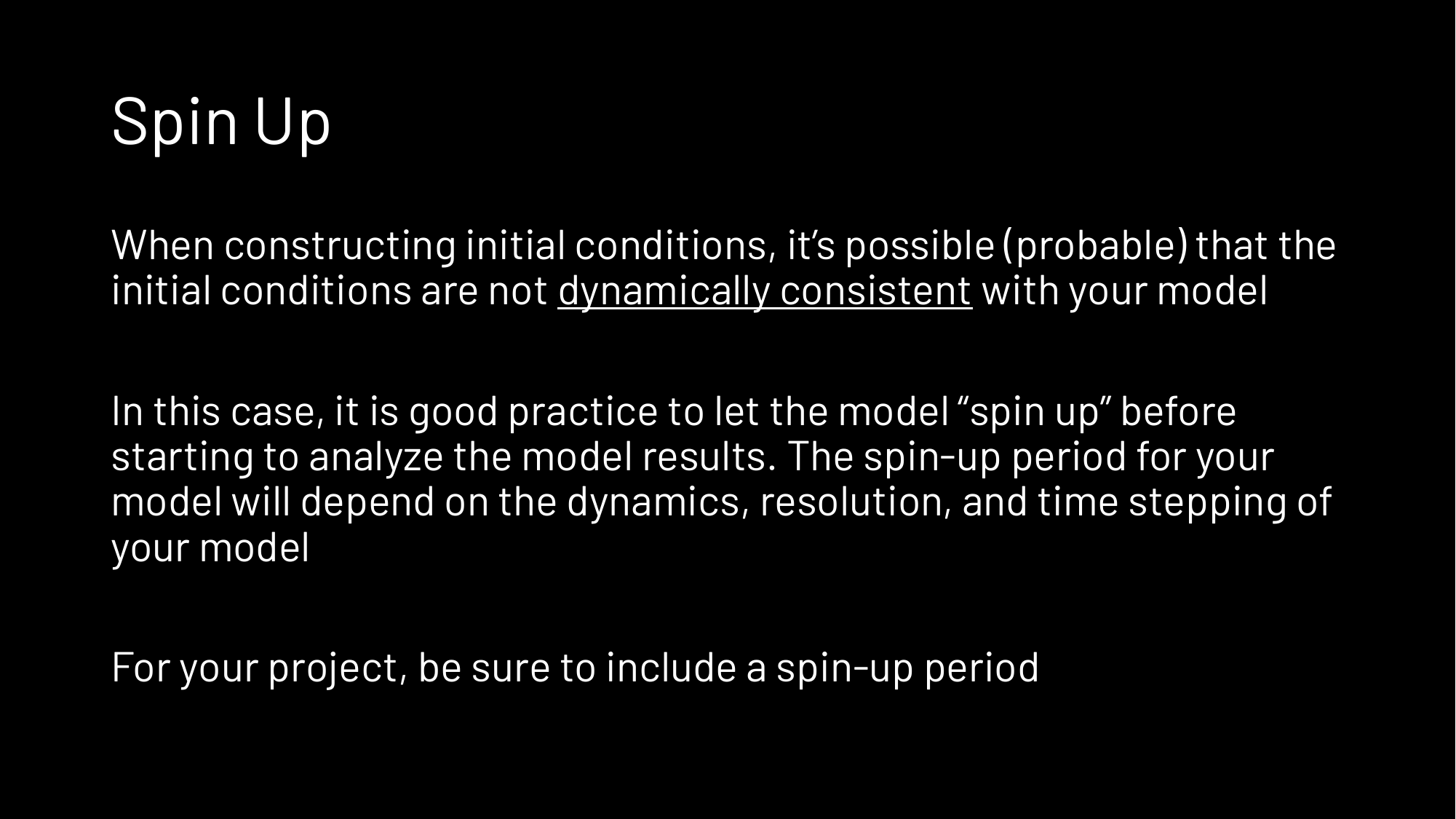

# Spin Up
When constructing initial conditions, it’s possible (probable) that the initial conditions are not dynamically consistent with your model

In this case, it is good practice to let the model “spin up” before starting to analyze the model results. The spin-up period for your model will depend on the dynamics, resolution, and time stepping of your model

For your project, be sure to include a spin-up period